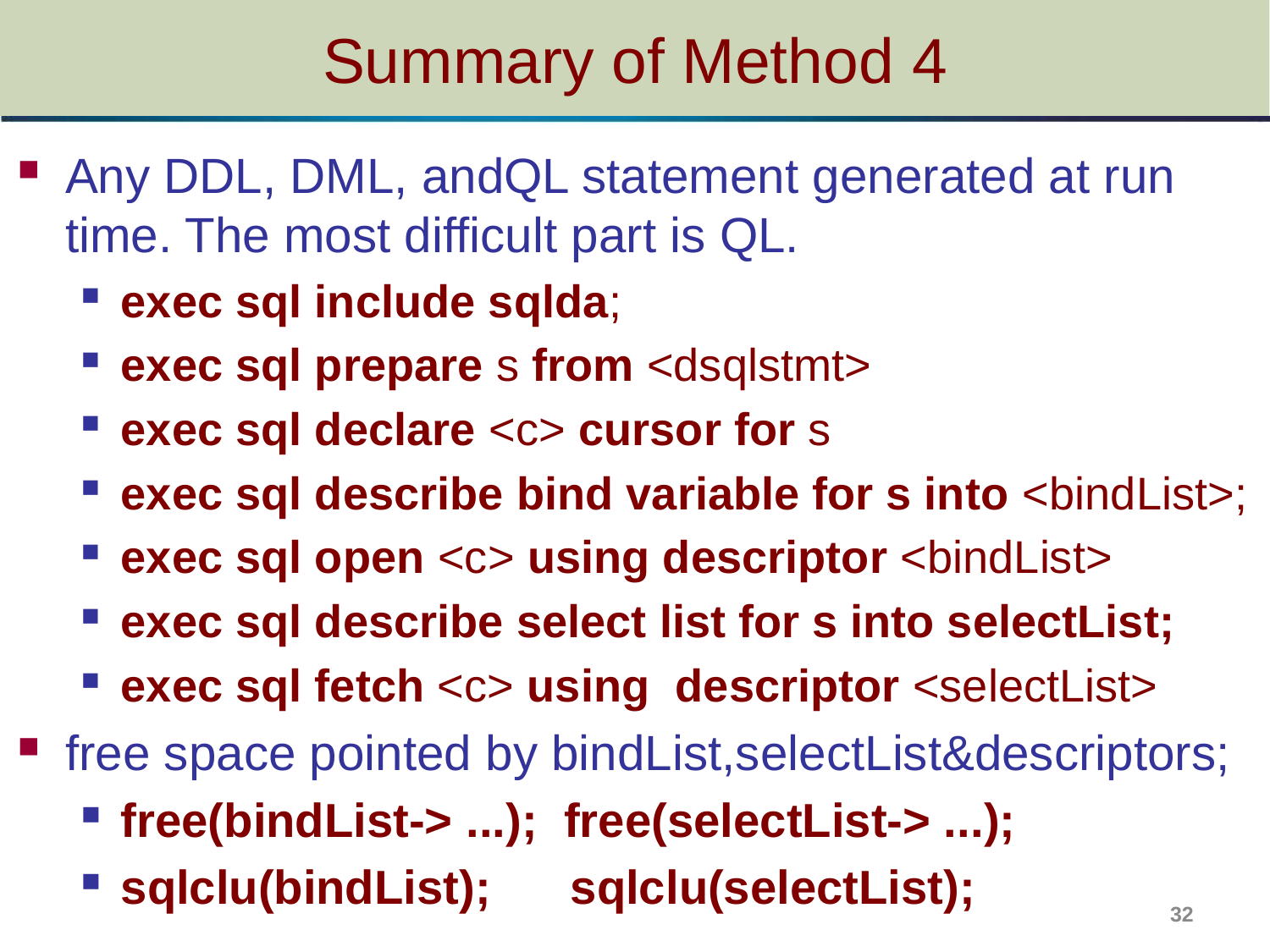

# Summary of Method 4
Any DDL, DML, andQL statement generated at run time. The most difficult part is QL.
exec sql include sqlda;
exec sql prepare s from <dsqlstmt>
exec sql declare <c> cursor for s
exec sql describe bind variable for s into <bindList>;
exec sql open <c> using descriptor <bindList>
exec sql describe select list for s into selectList;
exec sql fetch <c> using  descriptor <selectList>
free space pointed by bindList,selectList&descriptors;
free(bindList-> ...);  free(selectList-> ...);
sqlclu(bindList);      sqlclu(selectList);

32